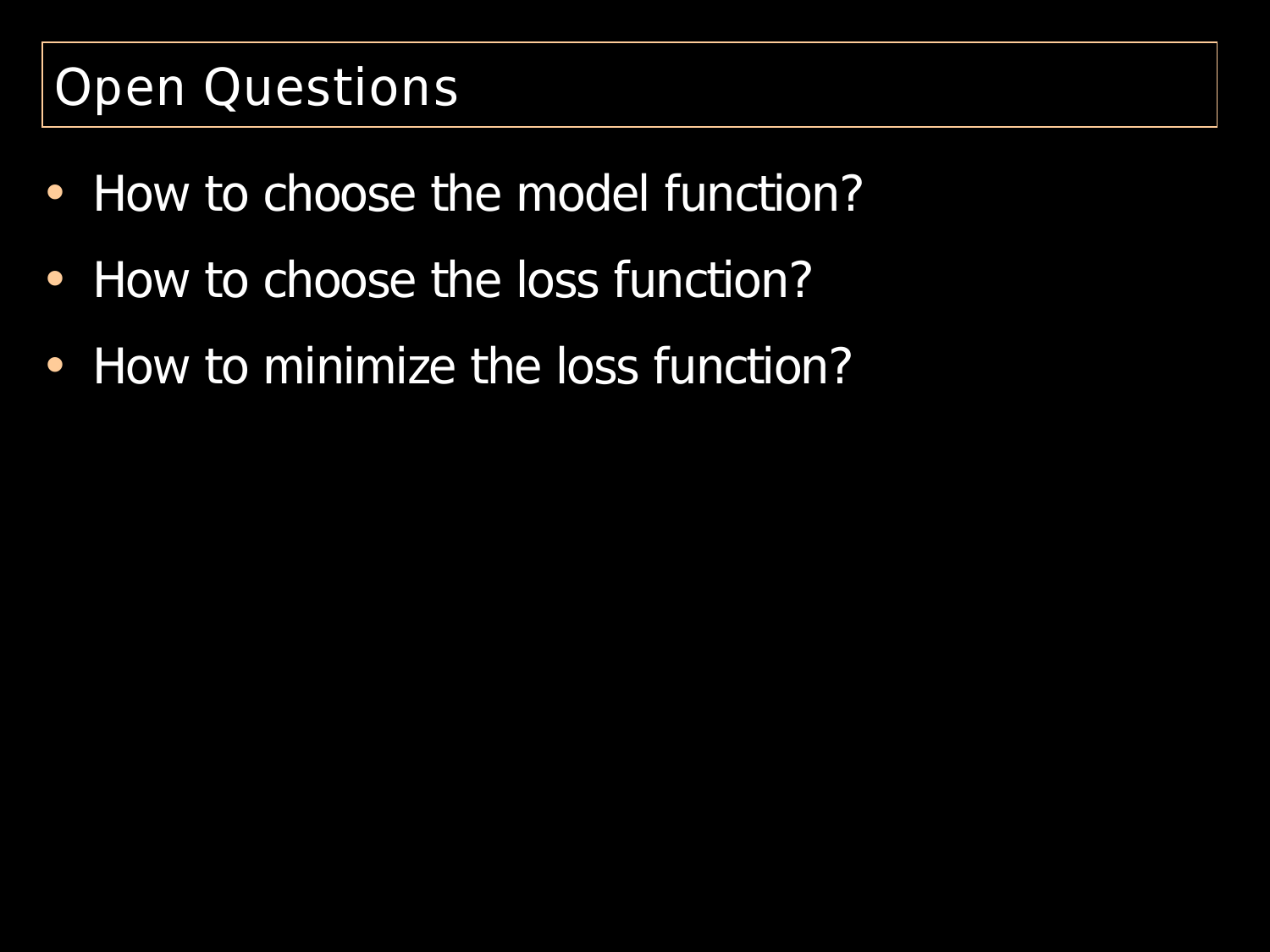

# Open Questions
How to choose the model function?
How to choose the loss function?
How to minimize the loss function?